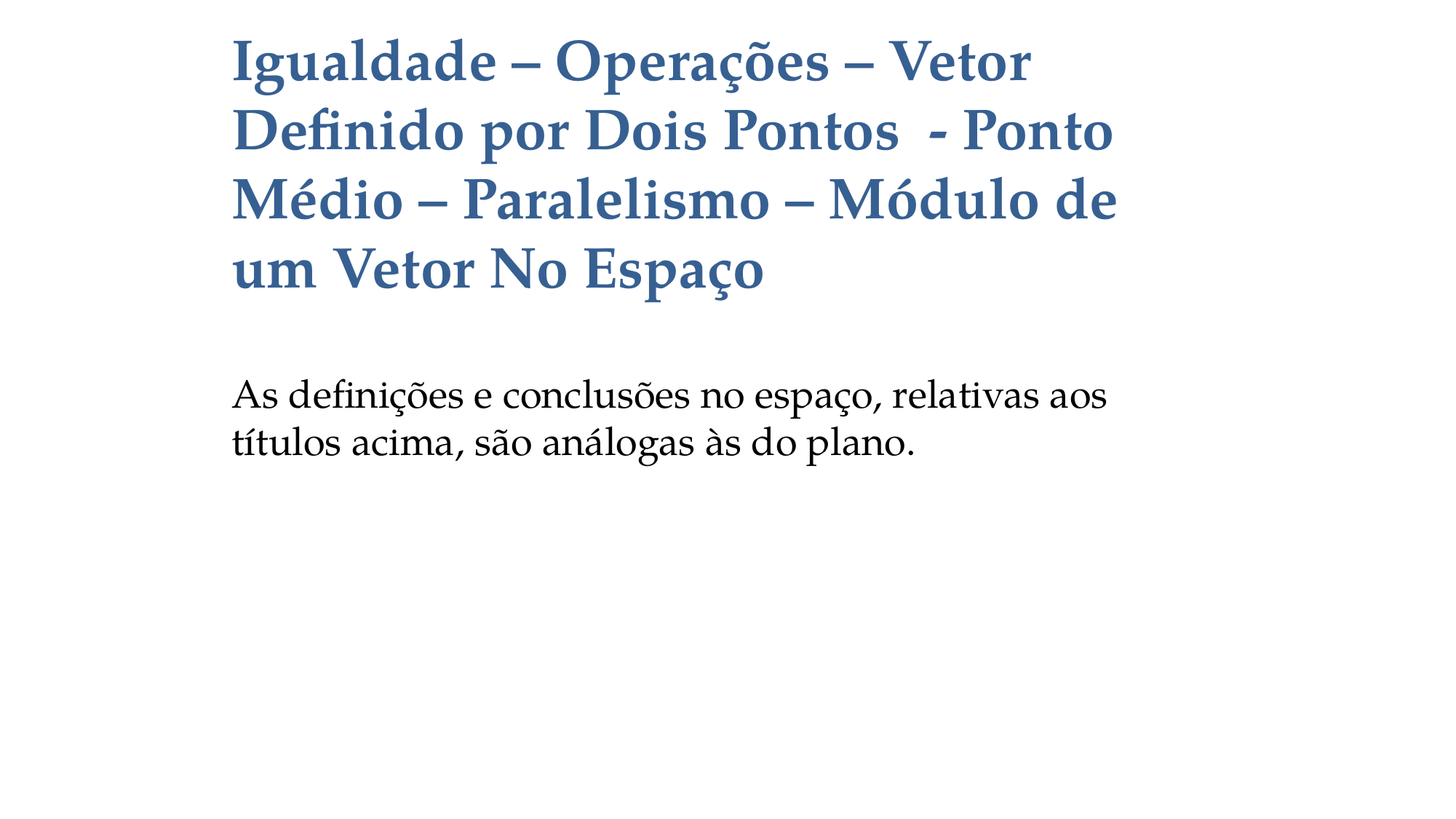

# Igualdade – Operações – Vetor Definido por Dois Pontos  - Ponto Médio – Paralelismo – Módulo de um Vetor No Espaço As definições e conclusões no espaço, relativas aos títulos acima, são análogas às do plano.